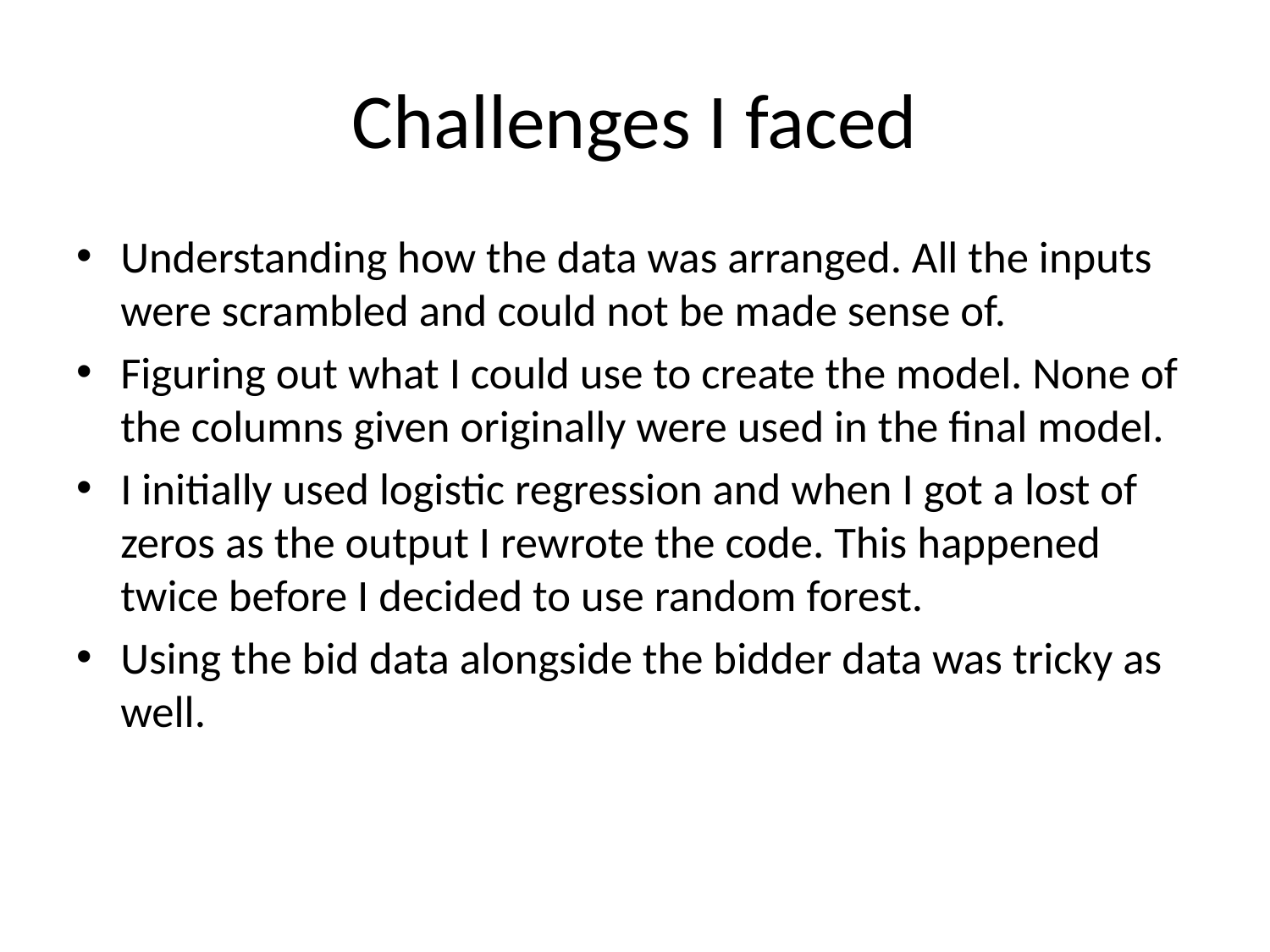

# Challenges I faced
Understanding how the data was arranged. All the inputs were scrambled and could not be made sense of.
Figuring out what I could use to create the model. None of the columns given originally were used in the final model.
I initially used logistic regression and when I got a lost of zeros as the output I rewrote the code. This happened twice before I decided to use random forest.
Using the bid data alongside the bidder data was tricky as well.